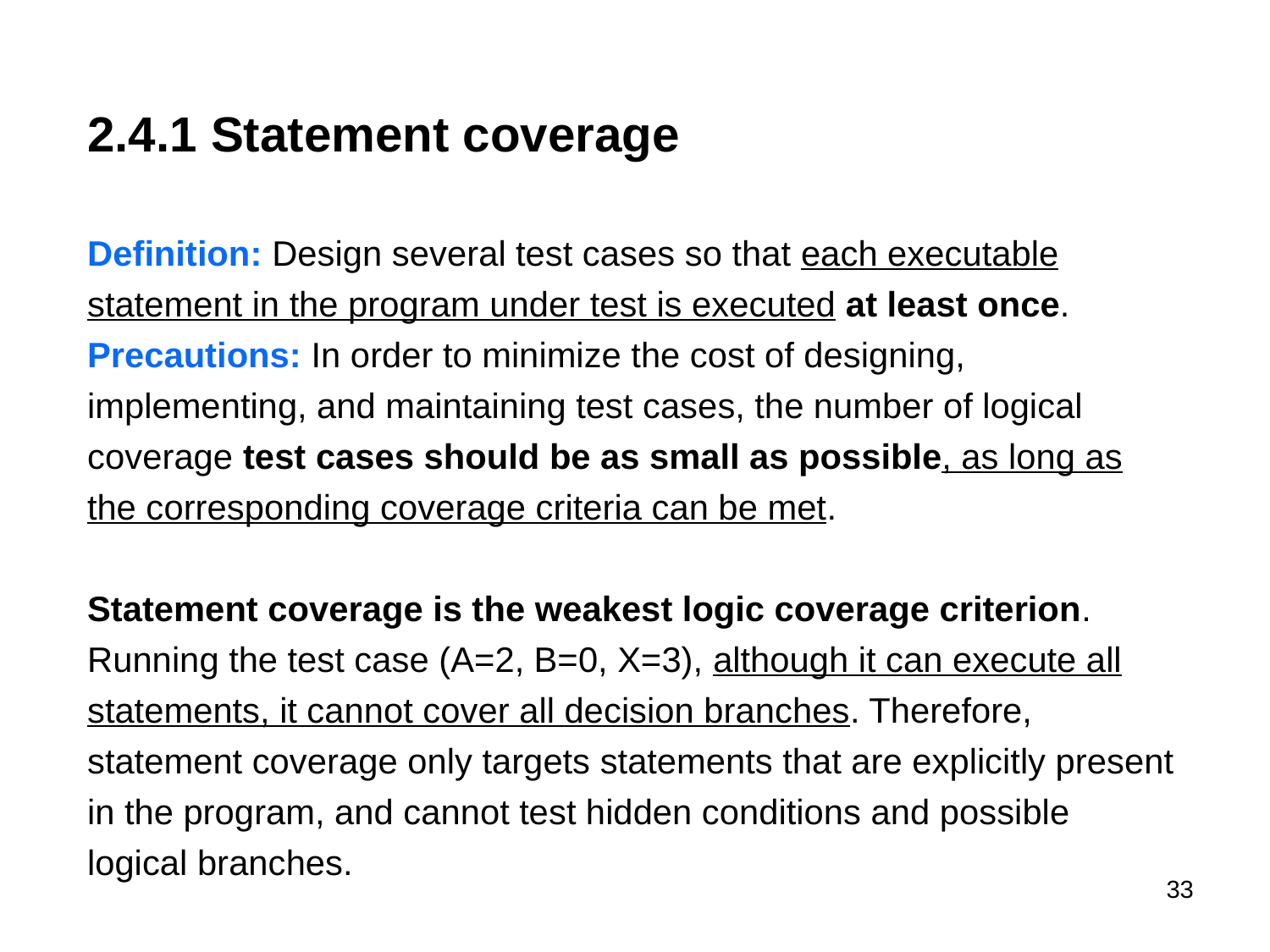

2.4.1 Statement coverage
Definition: Design several test cases so that each executable statement in the program under test is executed at least once.
Precautions: In order to minimize the cost of designing, implementing, and maintaining test cases, the number of logical coverage test cases should be as small as possible, as long as the corresponding coverage criteria can be met.

Statement coverage is the weakest logic coverage criterion. Running the test case (A=2, B=0, X=3), although it can execute all statements, it cannot cover all decision branches. Therefore, statement coverage only targets statements that are explicitly present in the program, and cannot test hidden conditions and possible logical branches.

33